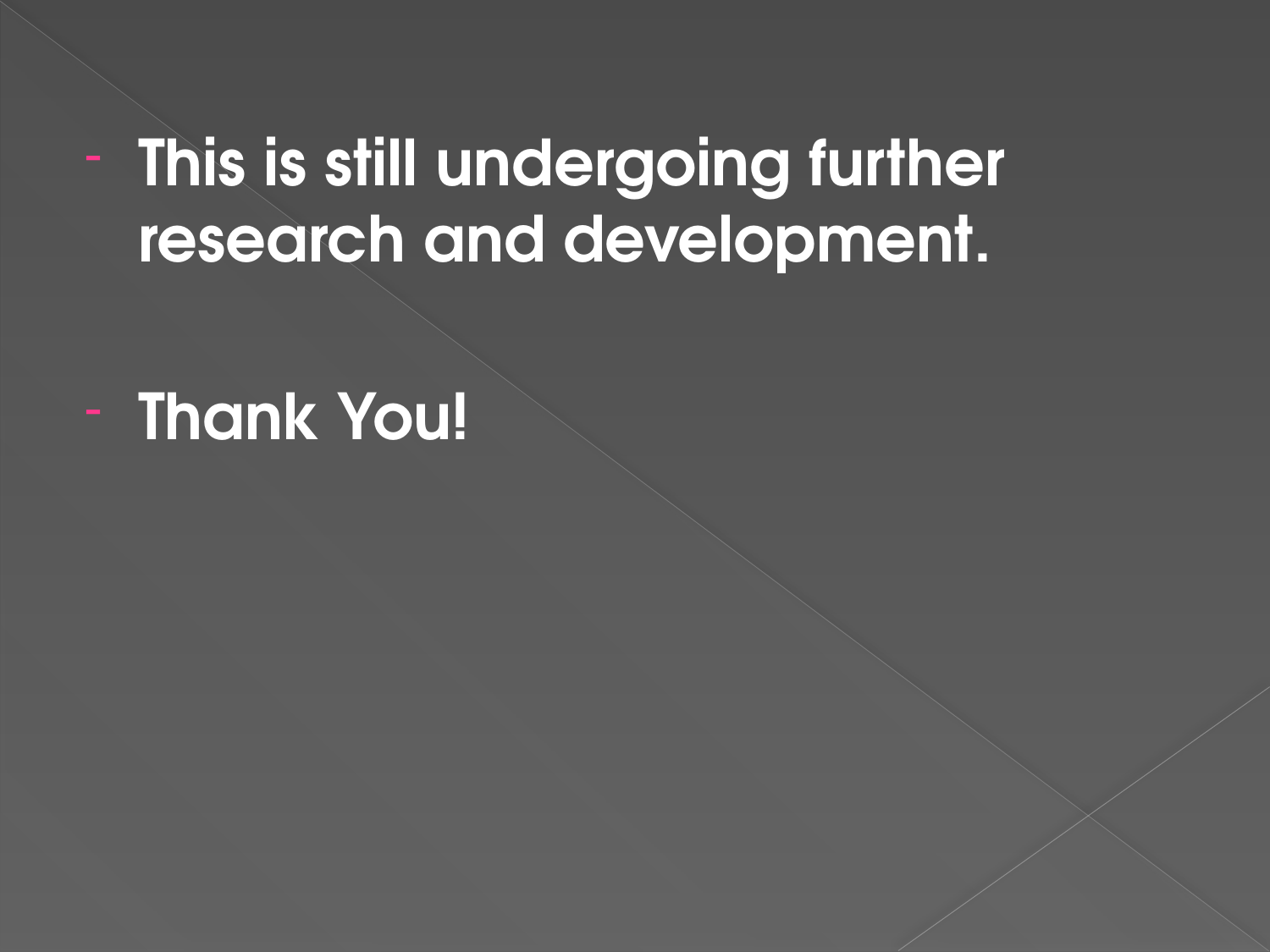

This is still undergoing further research and development.

Thank You!